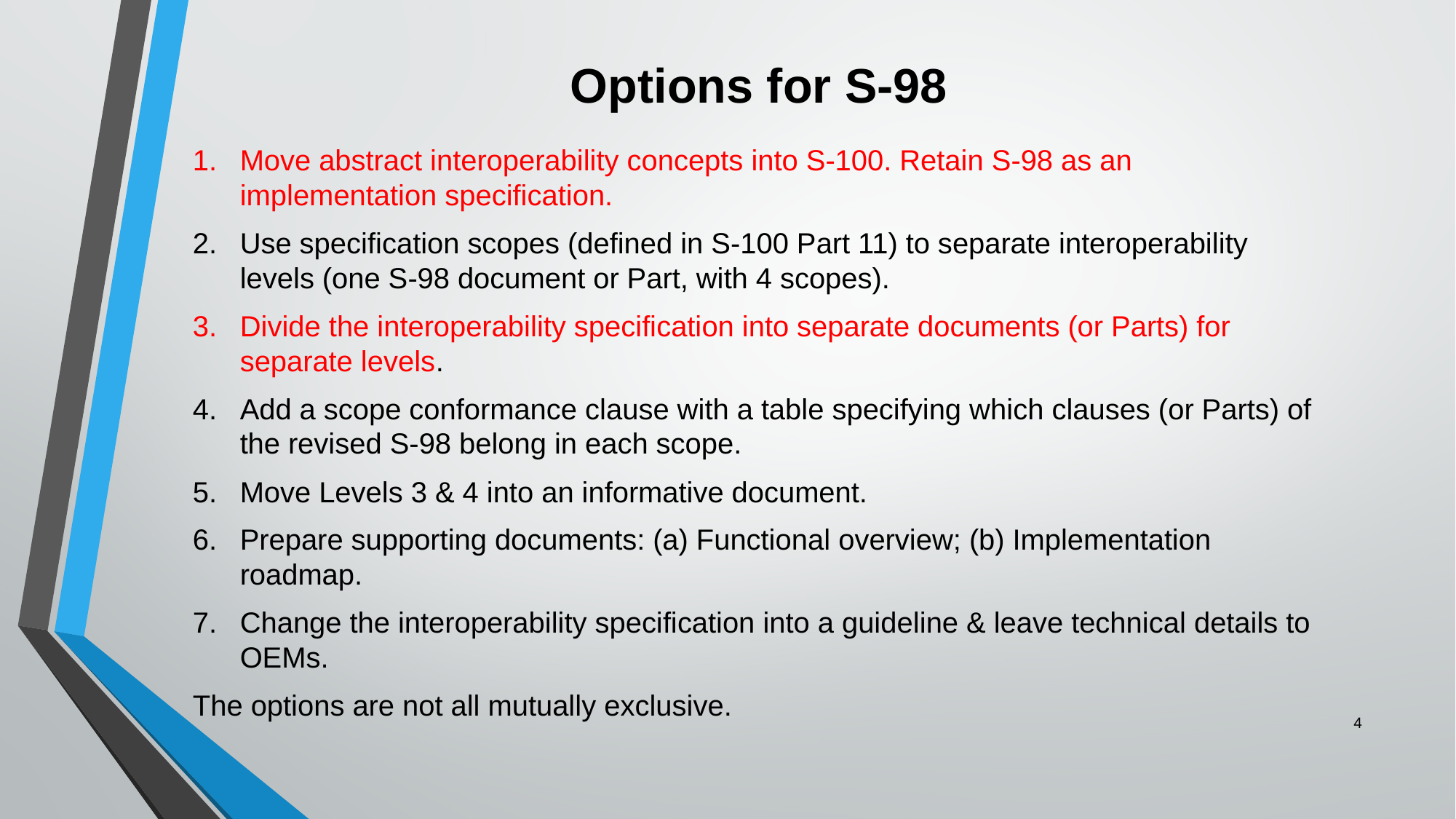

# Options for S-98
Move abstract interoperability concepts into S-100. Retain S-98 as an implementation specification.
Use specification scopes (defined in S-100 Part 11) to separate interoperability levels (one S-98 document or Part, with 4 scopes).
Divide the interoperability specification into separate documents (or Parts) for separate levels.
Add a scope conformance clause with a table specifying which clauses (or Parts) of the revised S-98 belong in each scope.
Move Levels 3 & 4 into an informative document.
Prepare supporting documents: (a) Functional overview; (b) Implementation roadmap.
Change the interoperability specification into a guideline & leave technical details to OEMs.
The options are not all mutually exclusive.
4